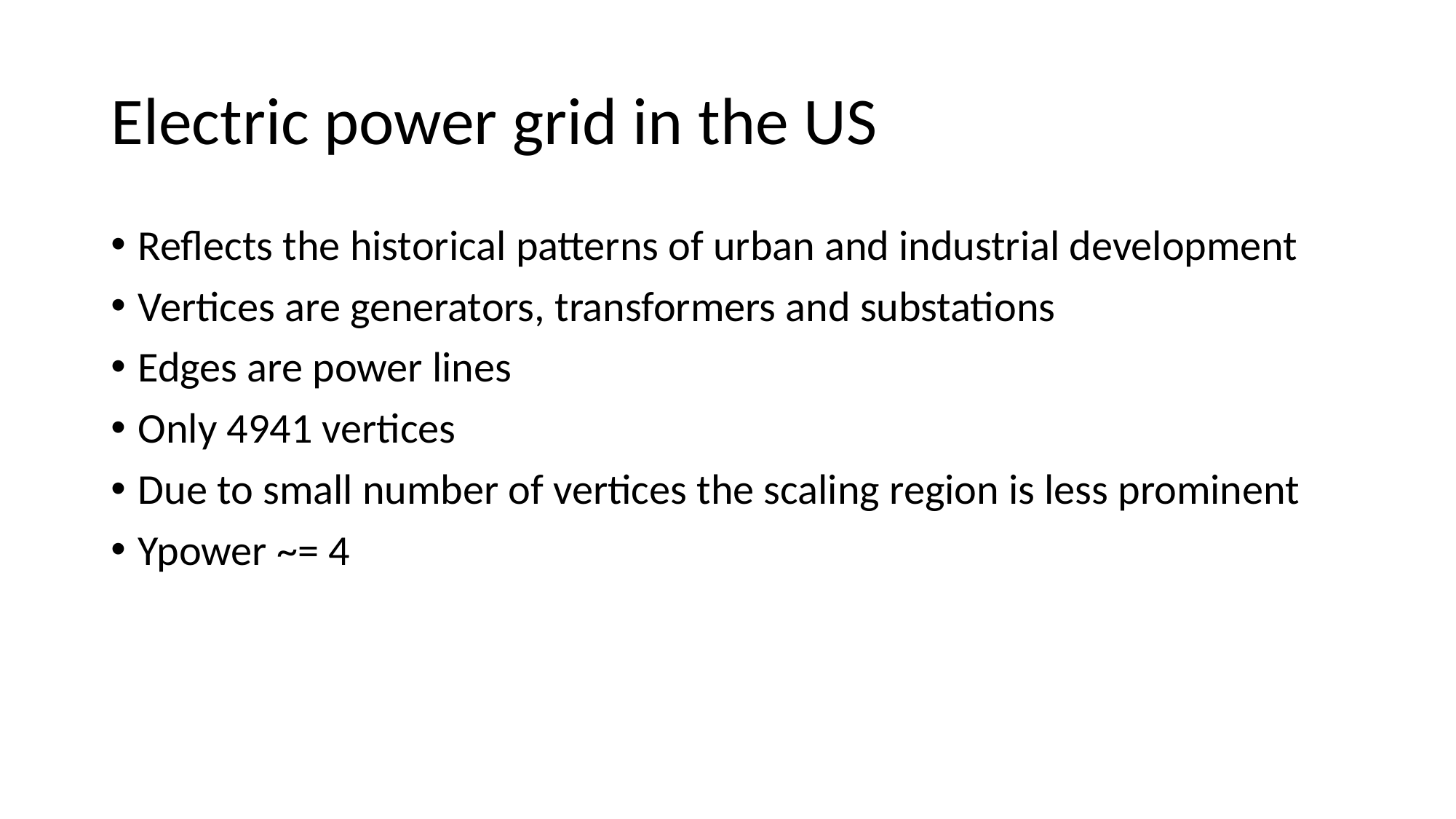

# Electric power grid in the US
Reflects the historical patterns of urban and industrial development
Vertices are generators, transformers and substations
Edges are power lines
Only 4941 vertices
Due to small number of vertices the scaling region is less prominent
Ypower ~= 4